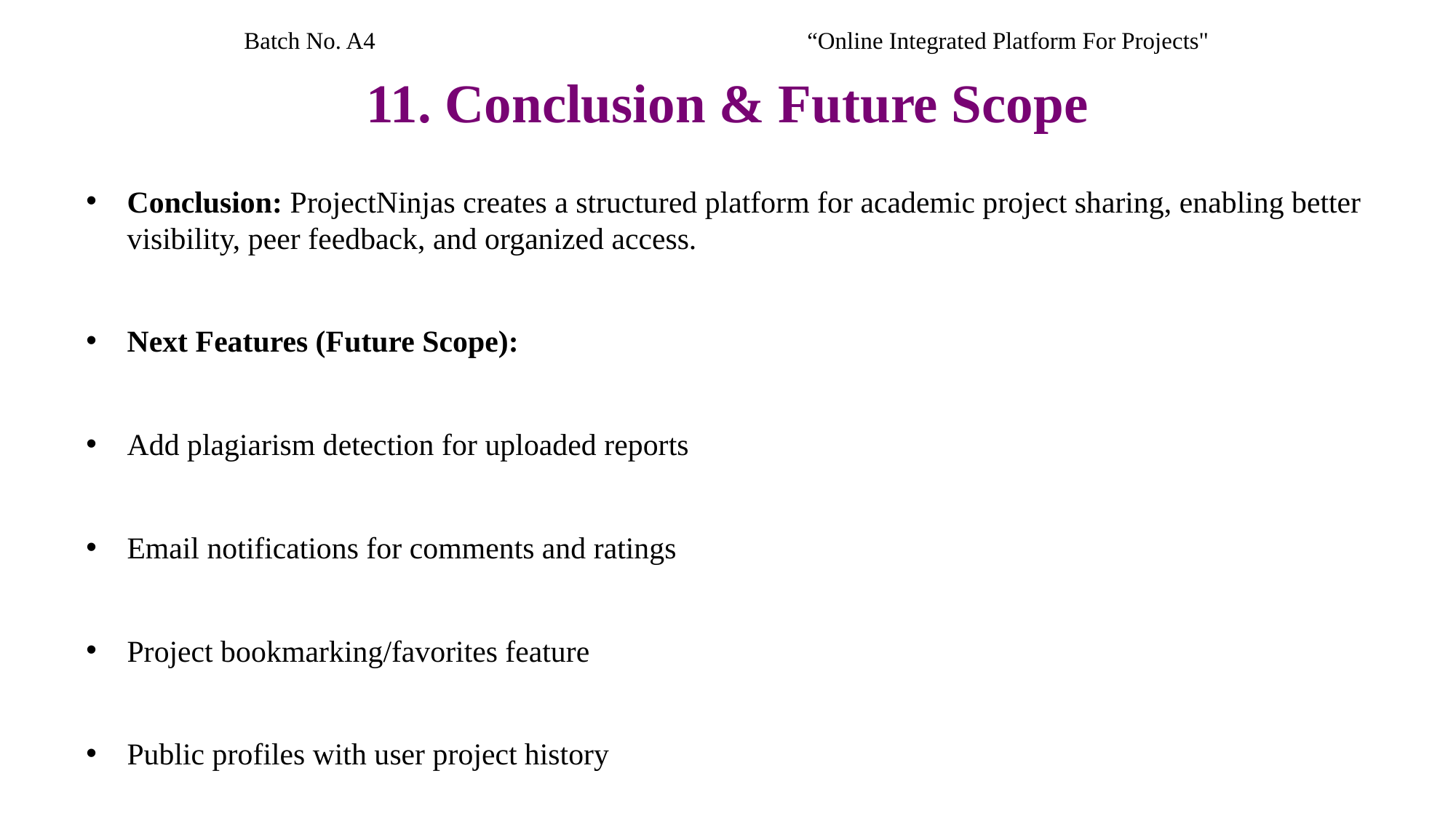

Batch No. A4          					                                                          “Online Integrated Platform For Projects"
# 11. Conclusion & Future Scope
Conclusion: ProjectNinjas creates a structured platform for academic project sharing, enabling better visibility, peer feedback, and organized access.

Next Features (Future Scope):

Add plagiarism detection for uploaded reports

Email notifications for comments and ratings

Project bookmarking/favorites feature

Public profiles with user project history

Deploy system online with cloud storage for scalability